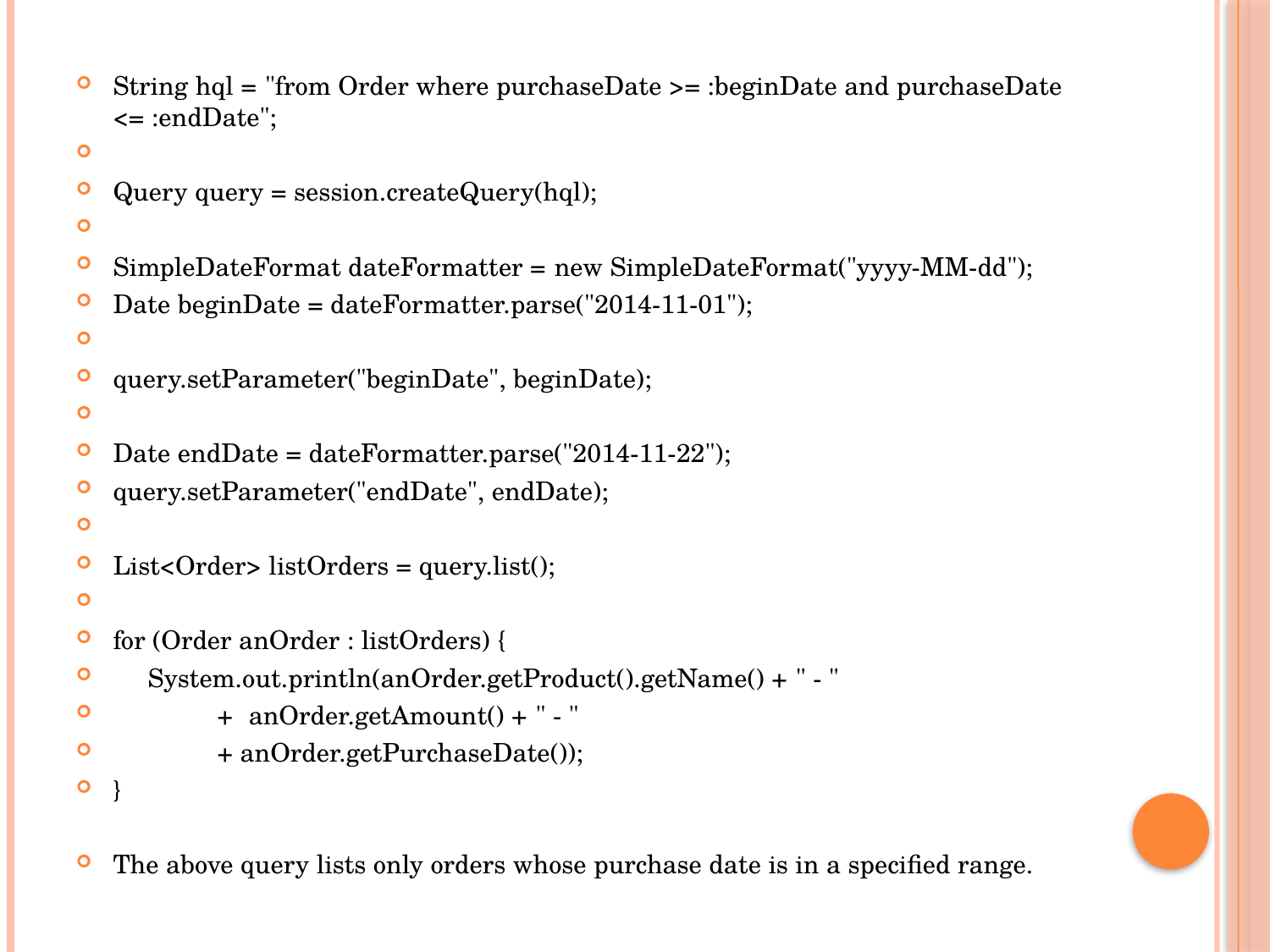

String hql = "from Order where purchaseDate >= :beginDate and purchaseDate <= :endDate";

Query query = session.createQuery(hql);

SimpleDateFormat dateFormatter = new SimpleDateFormat("yyyy-MM-dd");
Date beginDate = dateFormatter.parse("2014-11-01");

query.setParameter("beginDate", beginDate);

Date endDate = dateFormatter.parse("2014-11-22");
query.setParameter("endDate", endDate);

List<Order> listOrders = query.list();

for (Order anOrder : listOrders) {
    System.out.println(anOrder.getProduct().getName() + " - "
            +  anOrder.getAmount() + " - "
            + anOrder.getPurchaseDate());
}

The above query lists only orders whose purchase date is in a specified range.